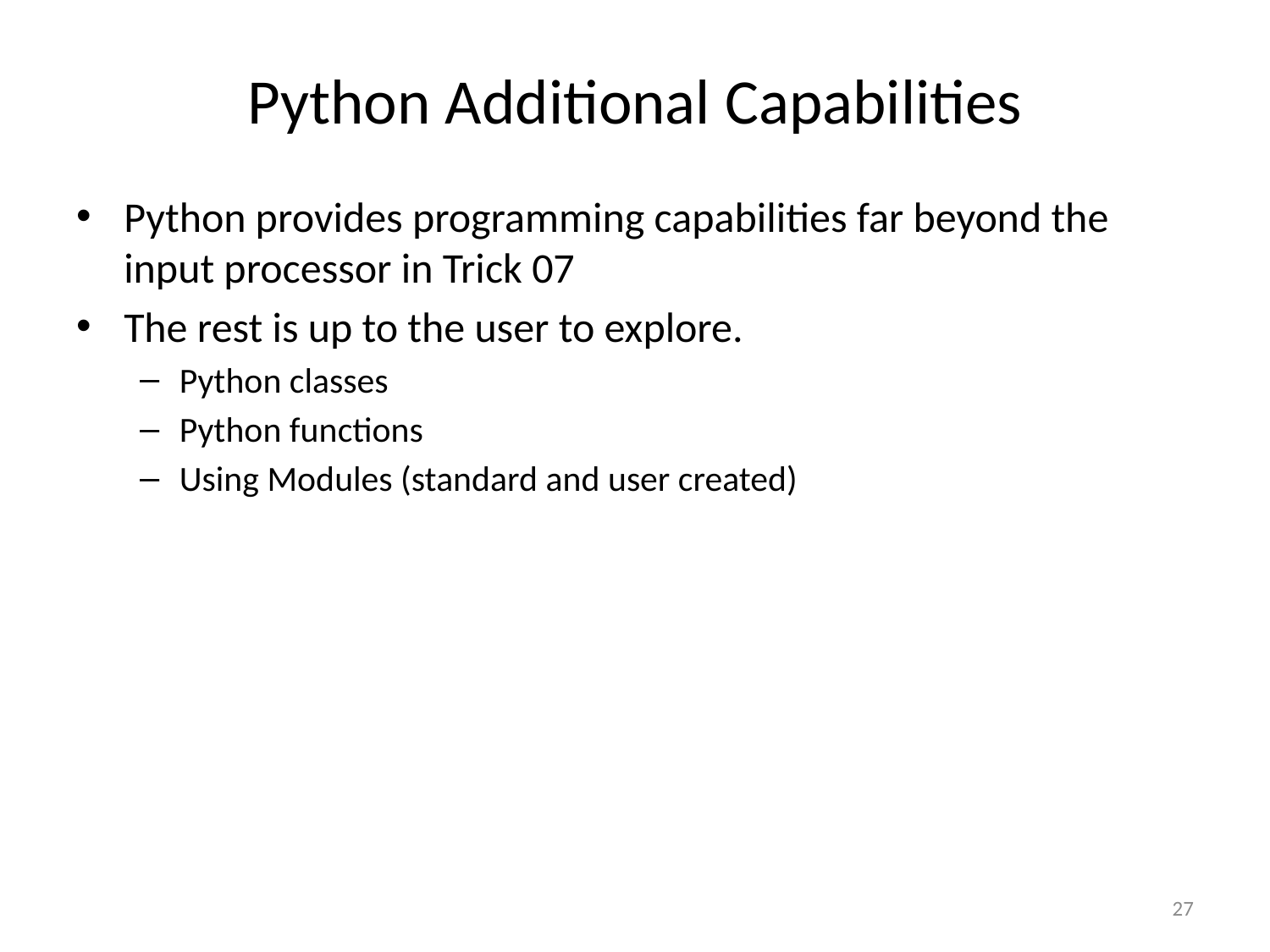

# Python Additional Capabilities
Python provides programming capabilities far beyond the input processor in Trick 07
The rest is up to the user to explore.
Python classes
Python functions
Using Modules (standard and user created)

27